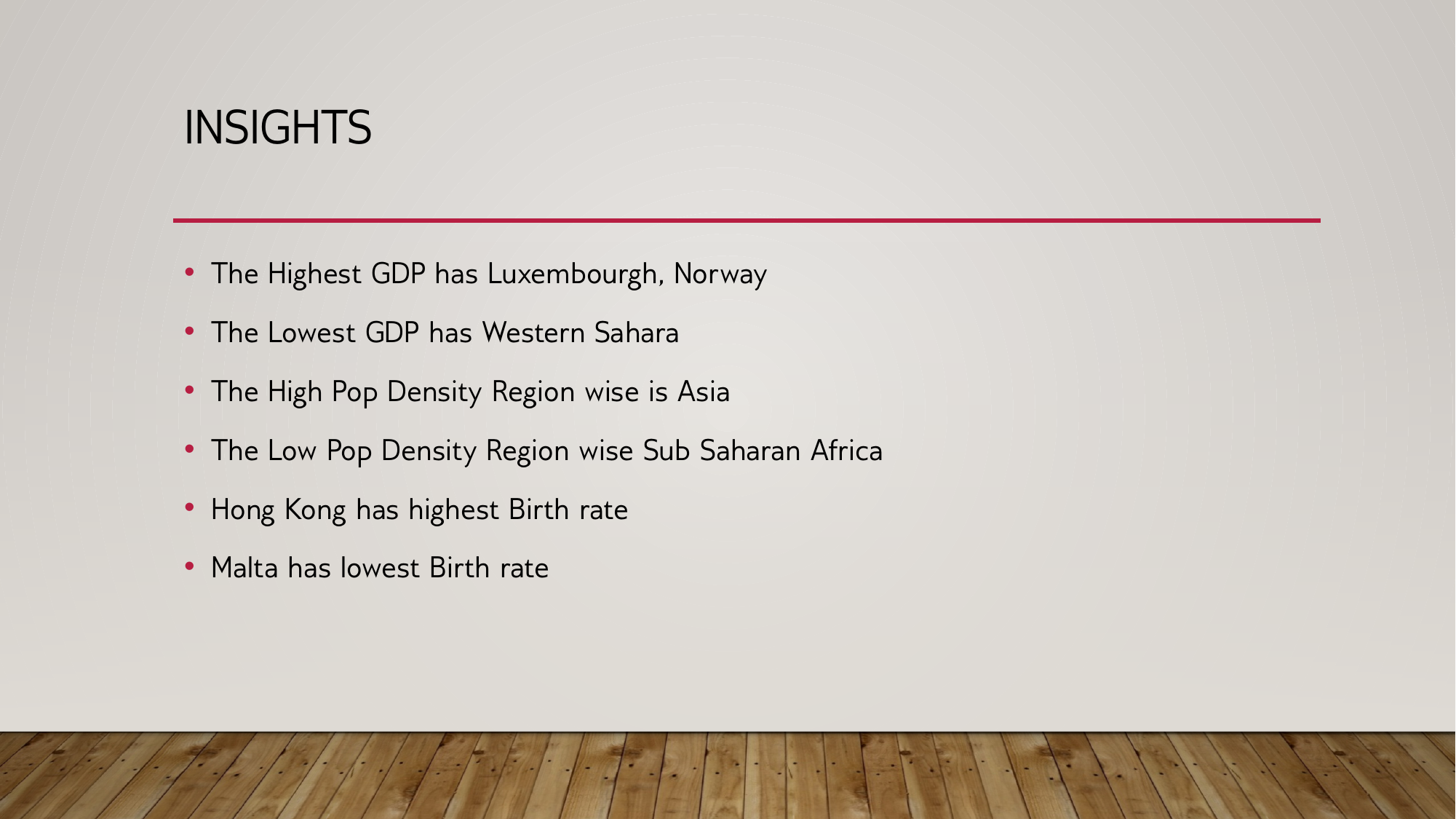

# INSIGHTS
The Highest GDP has Luxembourgh, Norway
The Lowest GDP has Western Sahara
The High Pop Density Region wise is Asia
The Low Pop Density Region wise Sub Saharan Africa
Hong Kong has highest Birth rate
Malta has lowest Birth rate